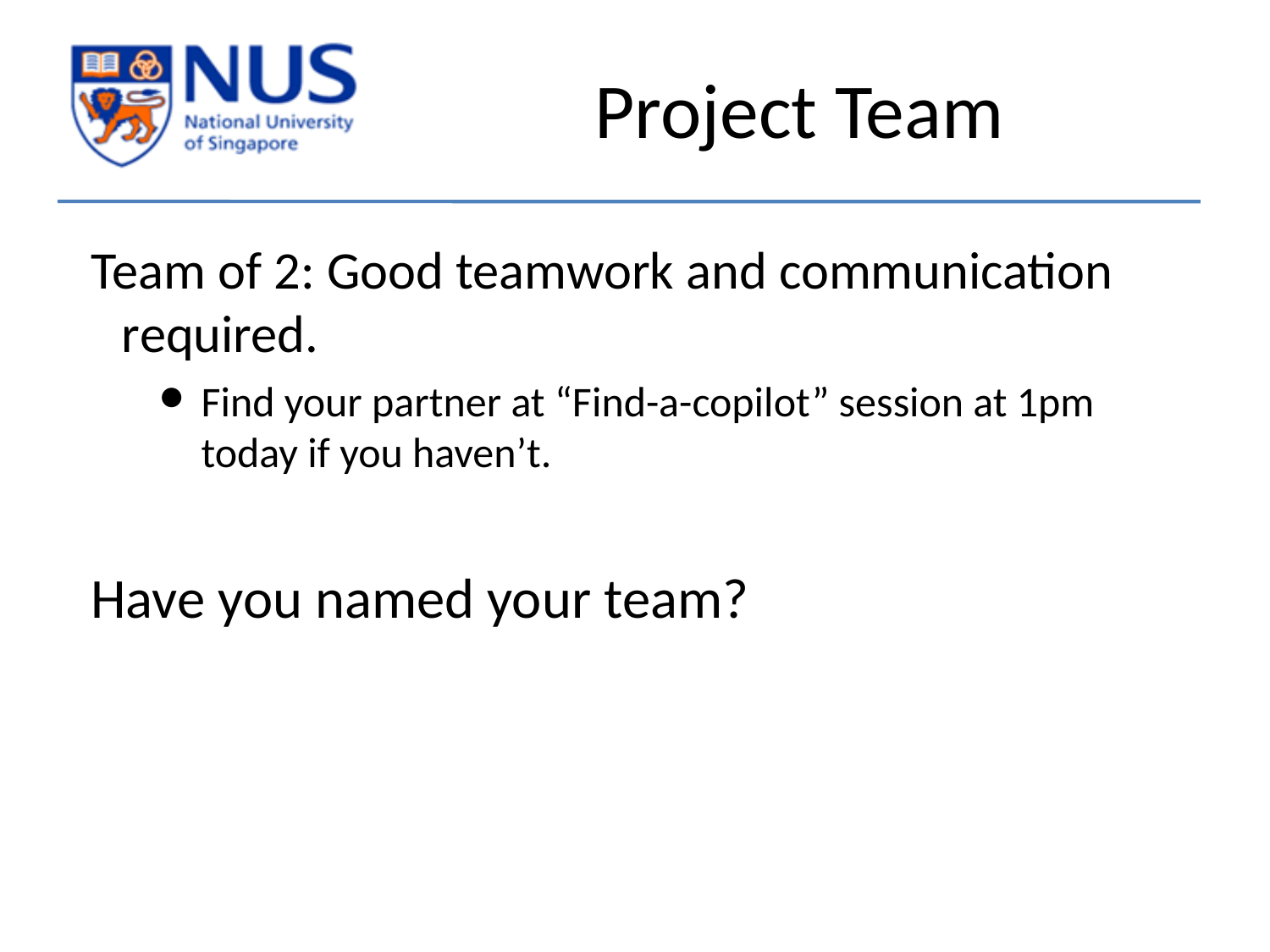

# Project Team
Team of 2: Good teamwork and communication required.
Find your partner at “Find-a-copilot” session at 1pm today if you haven’t.

Have you named your team?